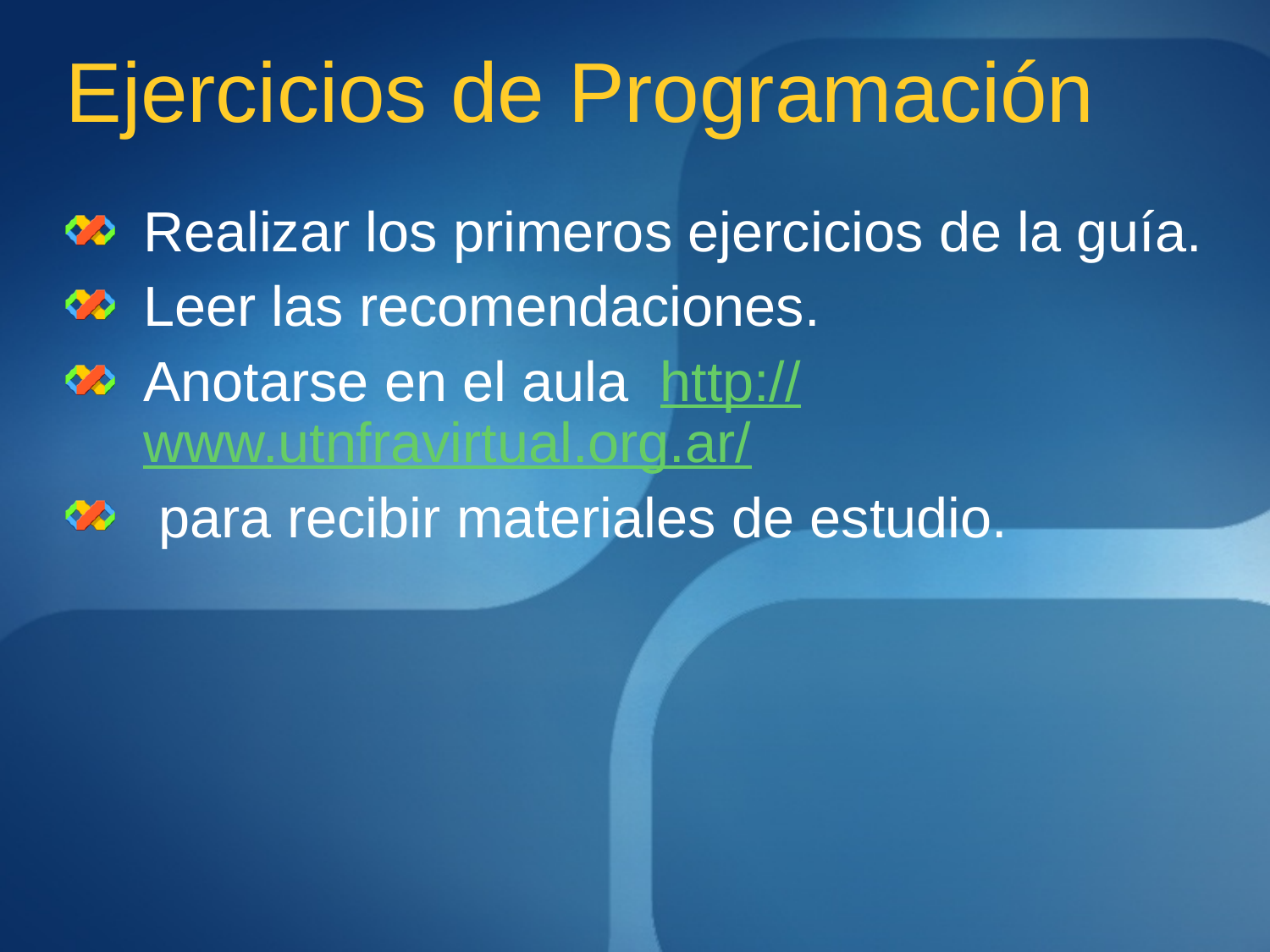

# Ejercicios de Programación
Realizar los primeros ejercicios de la guía.
Leer las recomendaciones.
Anotarse en el aula  http://www.utnfravirtual.org.ar/
 para recibir materiales de estudio.